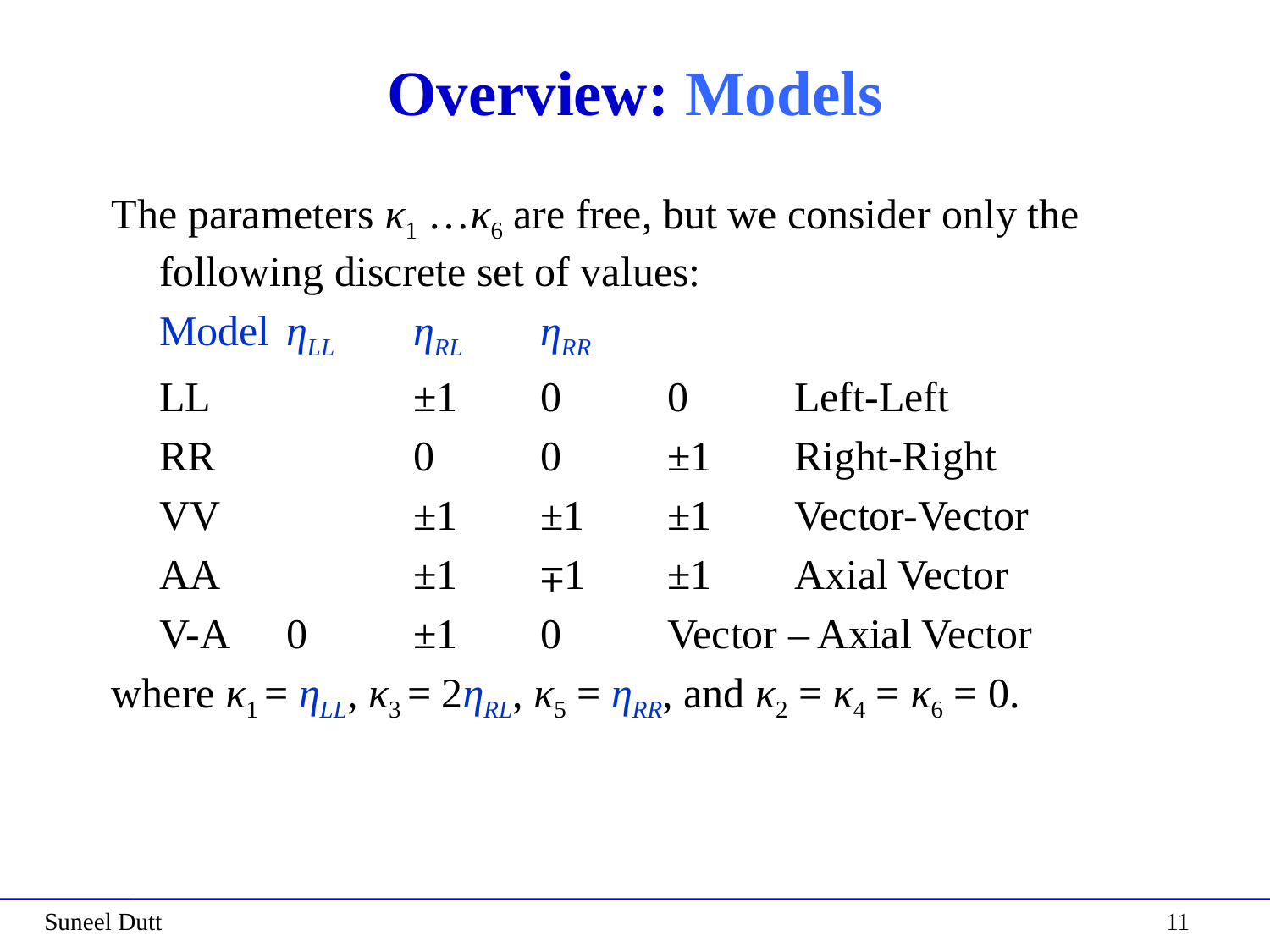

# Overview: Models
The parameters κ1 …κ6 are free, but we consider only the following discrete set of values:
	Model	ηLL	ηRL	ηRR
	LL 		±1 	0 	0 	Left-Left
	RR 		0 	0 	±1	Right-Right
	VV 		±1 	±1 	±1	Vector-Vector
	AA 		±1 	∓1 	±1	Axial Vector
	V-A 	0 	±1 	0	Vector – Axial Vector
where κ1 = ηLL, κ3 = 2ηRL, κ5 = ηRR, and κ2 = κ4 = κ6 = 0.
Suneel Dutt
11